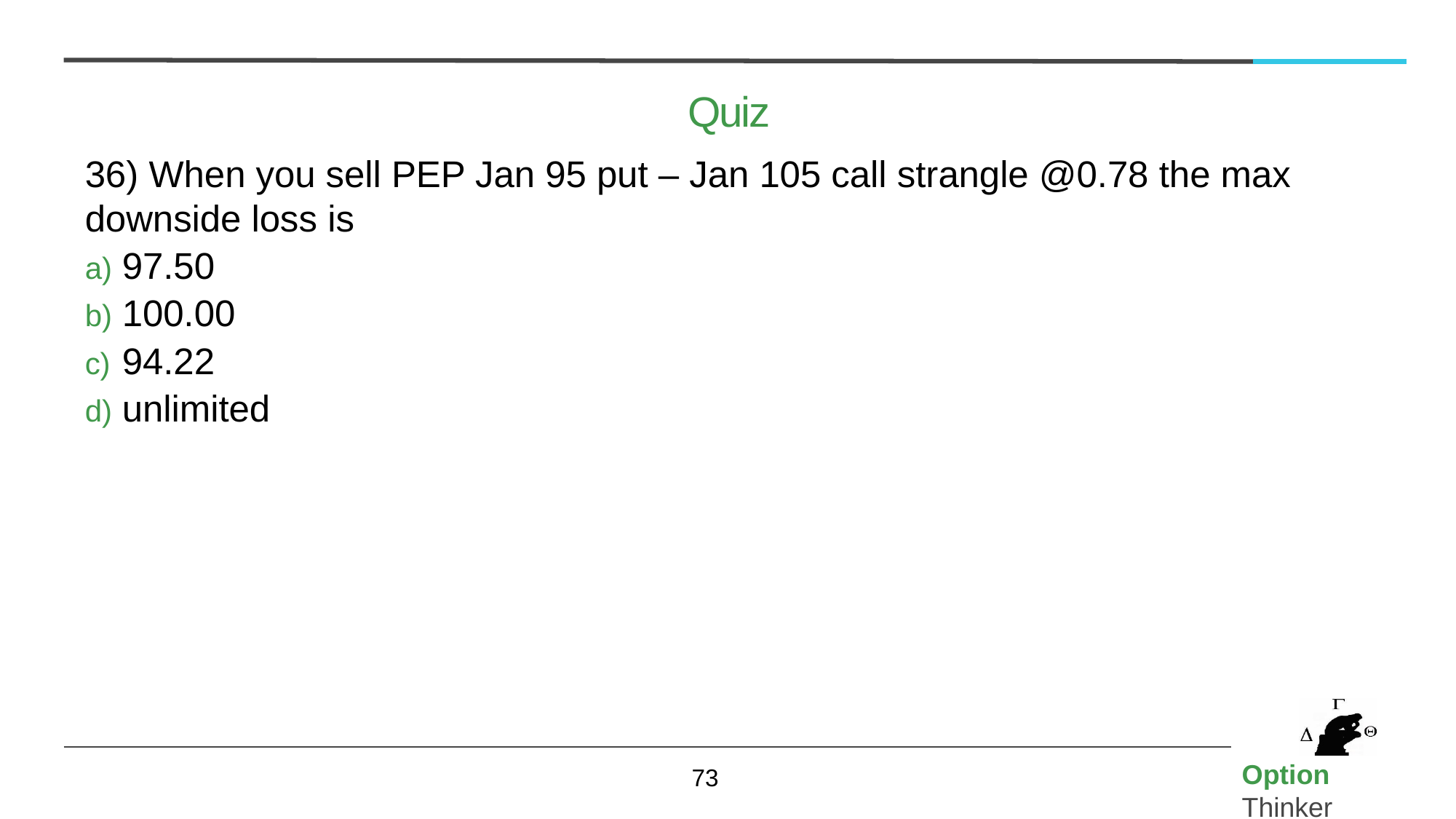

# Quiz
36) When you sell PEP Jan 95 put – Jan 105 call strangle @0.78 the max downside loss is
97.50
100.00
94.22
unlimited